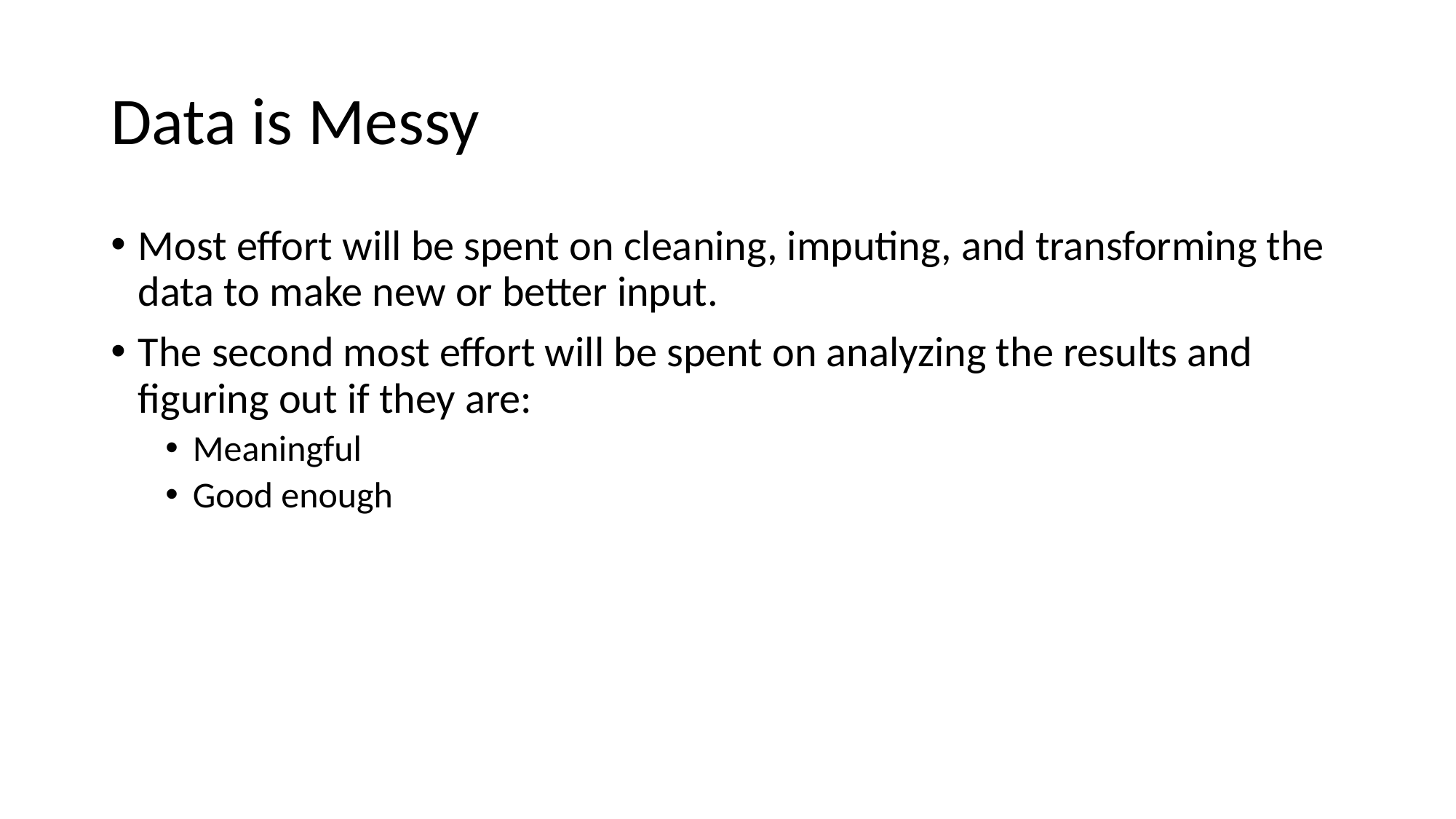

# Data is Messy
Most effort will be spent on cleaning, imputing, and transforming the data to make new or better input.
The second most effort will be spent on analyzing the results and figuring out if they are:
Meaningful
Good enough